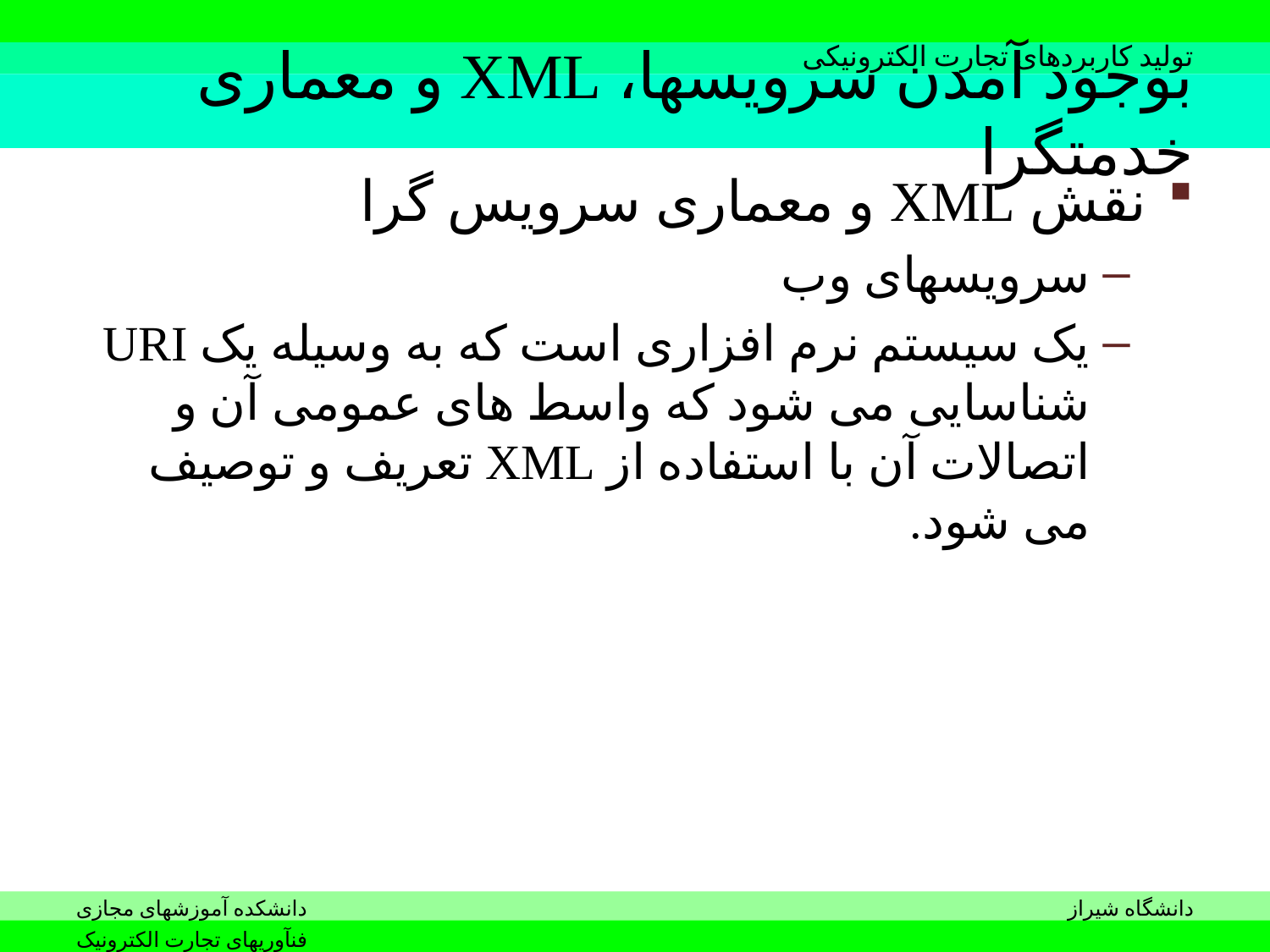

# بوجود آمدن سرویسها، XML و معماری خدمتگرا
نقش XML و معماری سرویس گرا
سرویسهای وب
یک سیستم نرم افزاری است که به وسیله یک URI شناسایی می شود که واسط های عمومی آن و اتصالات آن با استفاده از XML تعریف و توصیف می شود.